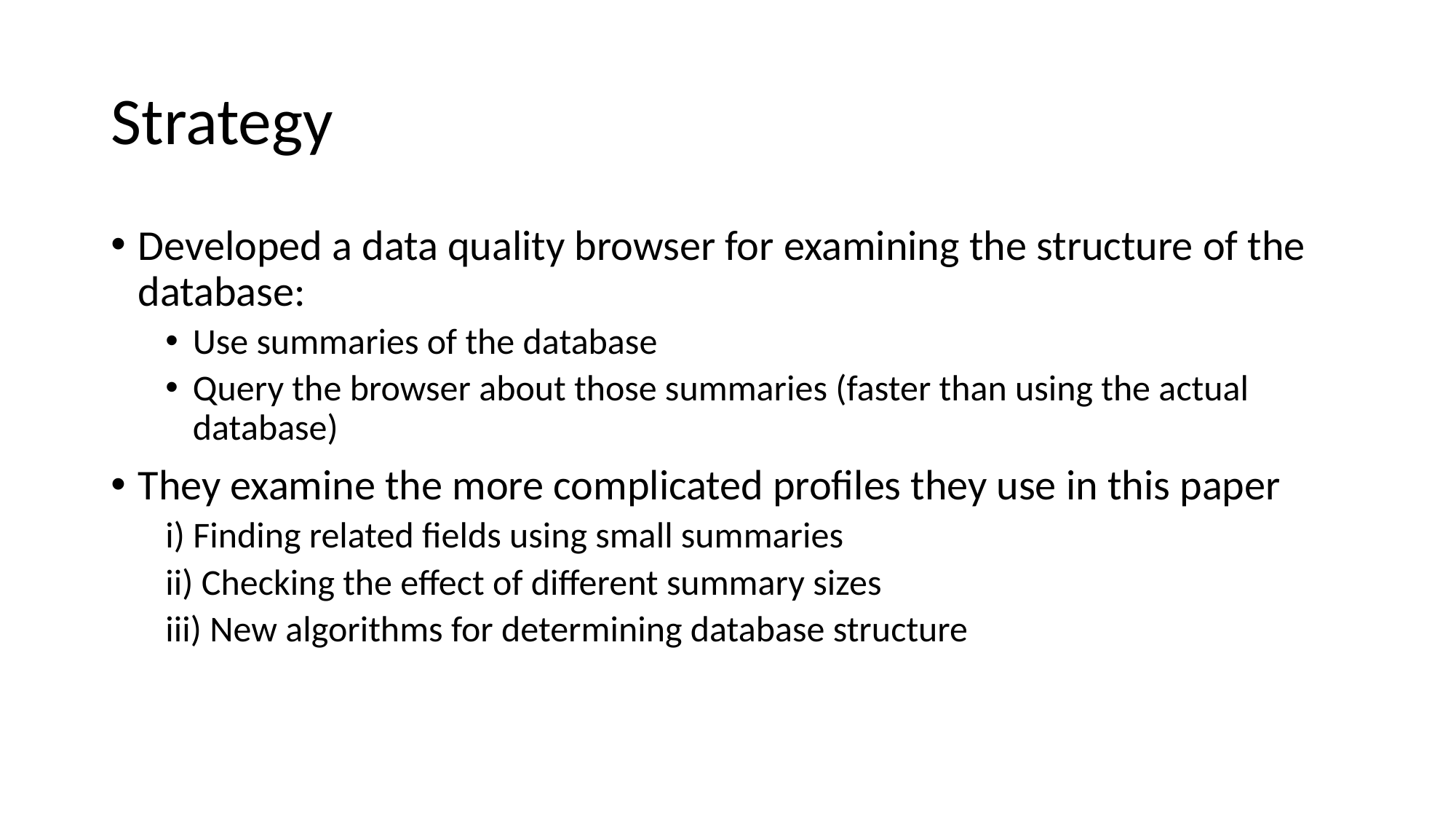

# Strategy
Developed a data quality browser for examining the structure of the database:
Use summaries of the database
Query the browser about those summaries (faster than using the actual database)
They examine the more complicated profiles they use in this paper
i) Finding related fields using small summaries
ii) Checking the effect of different summary sizes
iii) New algorithms for determining database structure